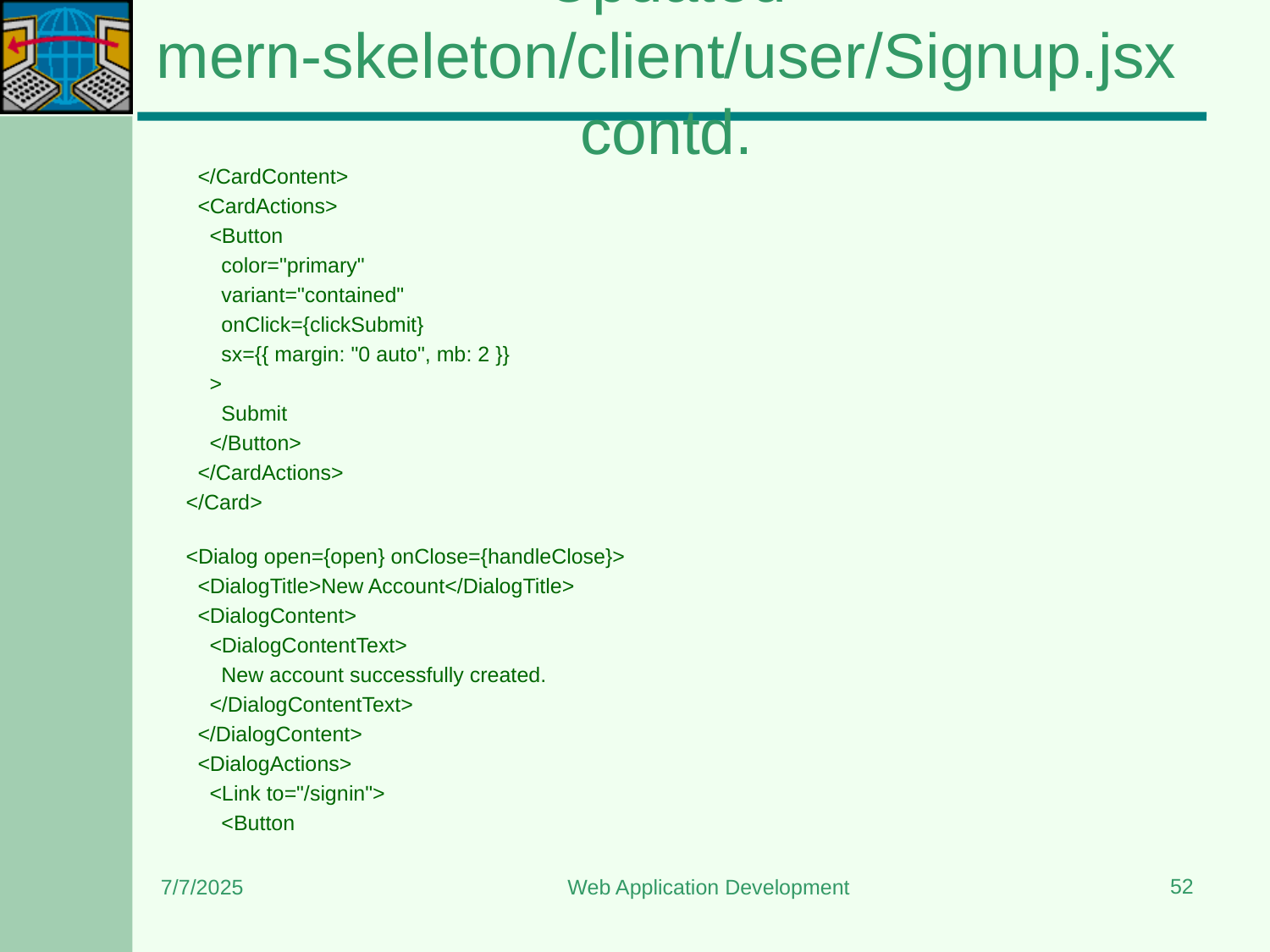

# Updated mern-skeleton/client/user/Signup.jsx contd.

        </CardContent>
        <CardActions>
          <Button
            color="primary"
            variant="contained"
            onClick={clickSubmit}
            sx={{ margin: "0 auto", mb: 2 }}
          >
            Submit
          </Button>
        </CardActions>
      </Card>
      <Dialog open={open} onClose={handleClose}>
        <DialogTitle>New Account</DialogTitle>
        <DialogContent>
          <DialogContentText>
            New account successfully created.
          </DialogContentText>
        </DialogContent>
        <DialogActions>
          <Link to="/signin">
            <Button
52
7/7/2025
Web Application Development